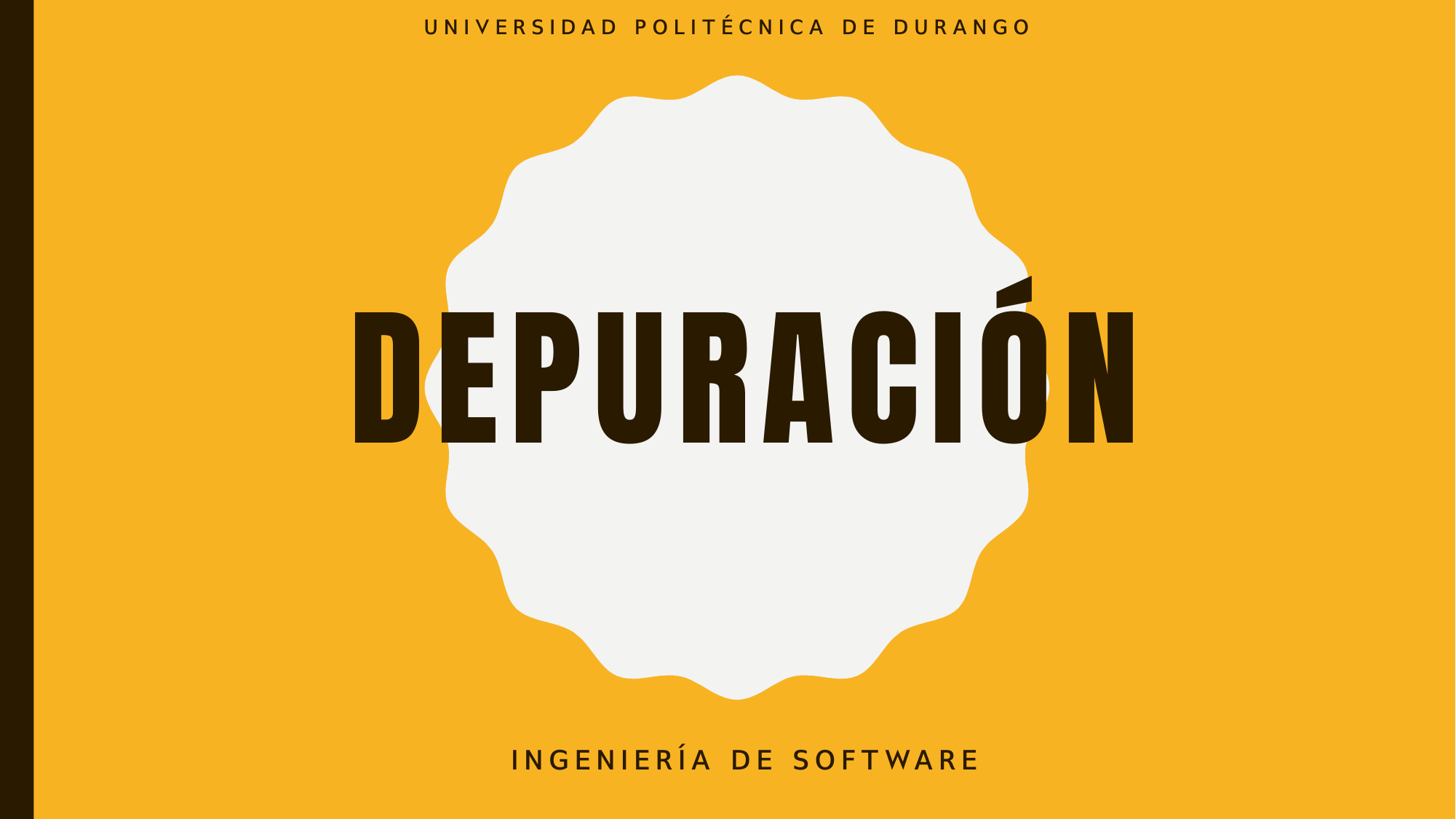

Universidad politécnica de Durango
# depuración

Ingeniería de software